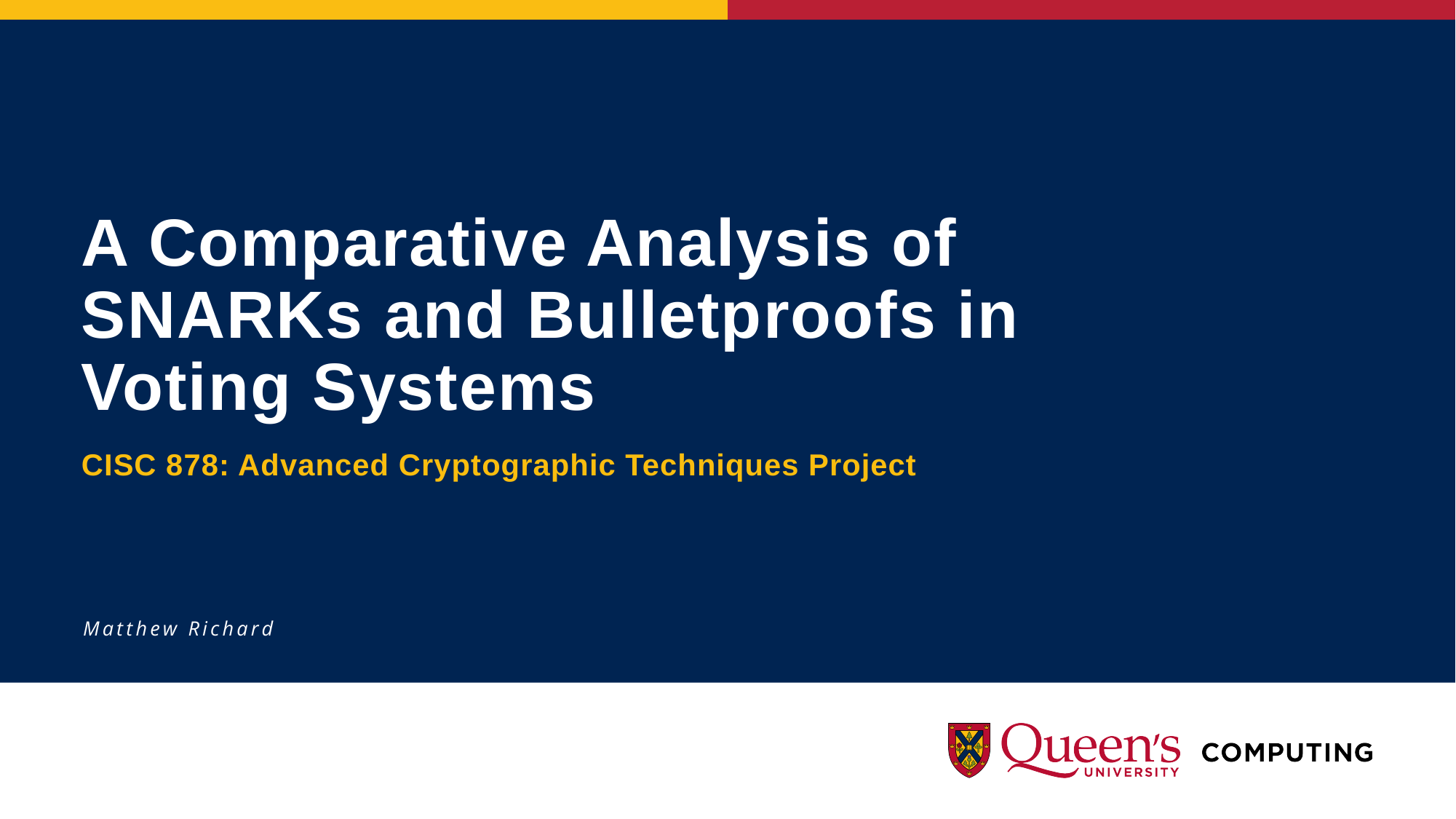

# A Comparative Analysis of SNARKs and Bulletproofs in Voting Systems
CISC 878: Advanced Cryptographic Techniques Project
Matthew Richard